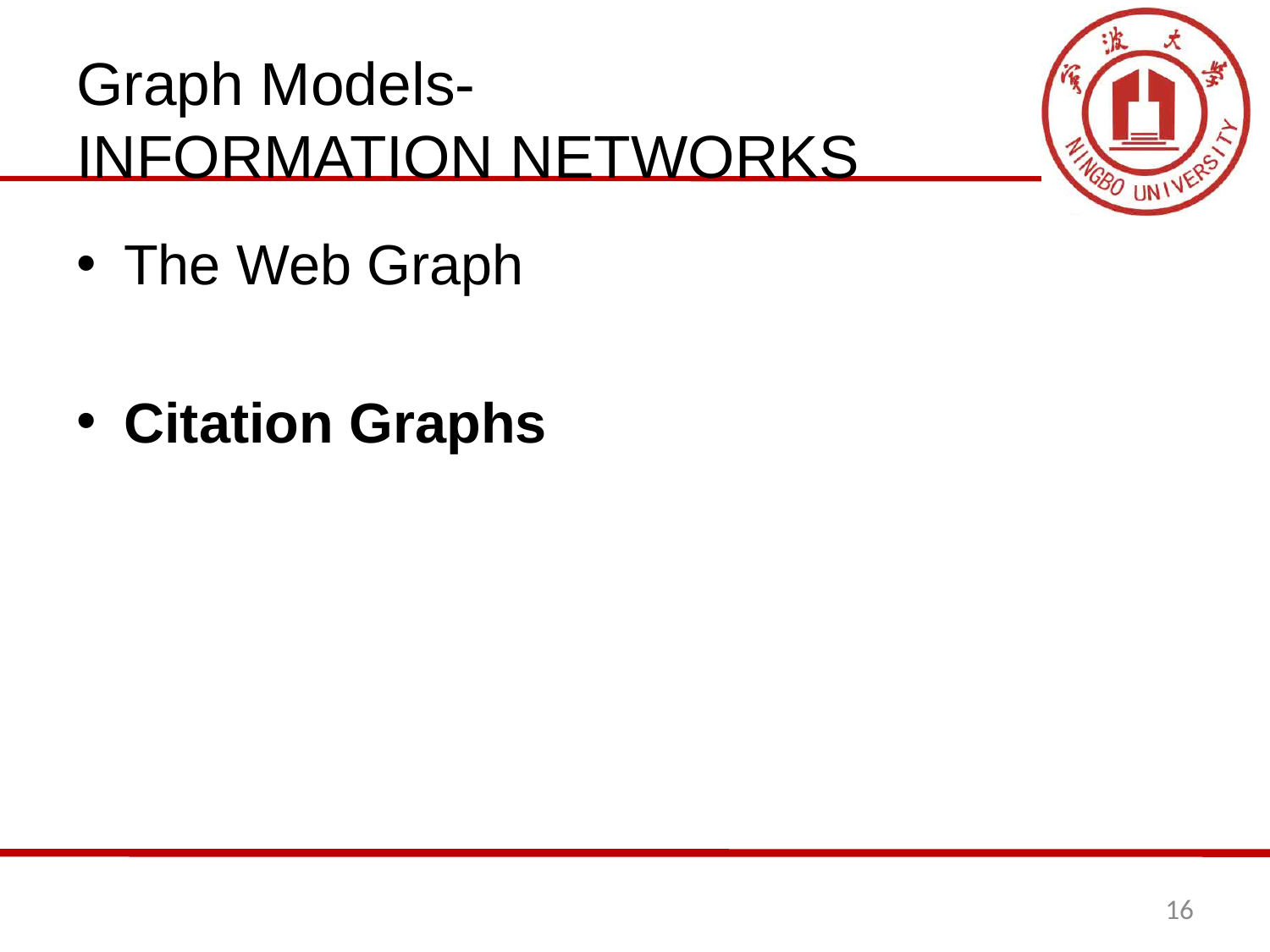

# Graph Models- INFORMATION NETWORKS
The Web Graph

Citation Graphs
16